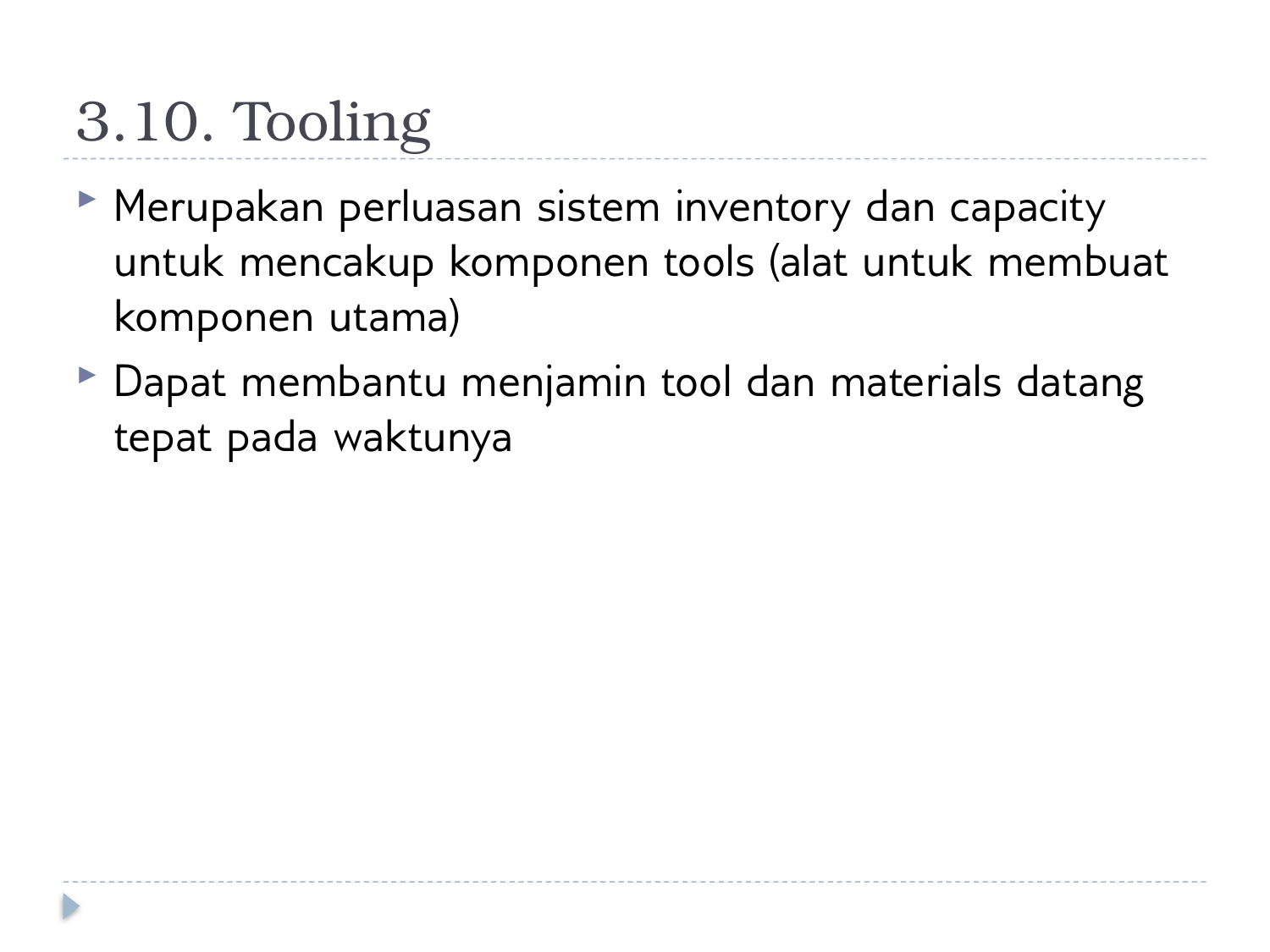

# 3.10. Tooling
Merupakan perluasan sistem inventory dan capacity untuk mencakup komponen tools (alat untuk membuat komponen utama)
Dapat membantu menjamin tool dan materials datang tepat pada waktunya